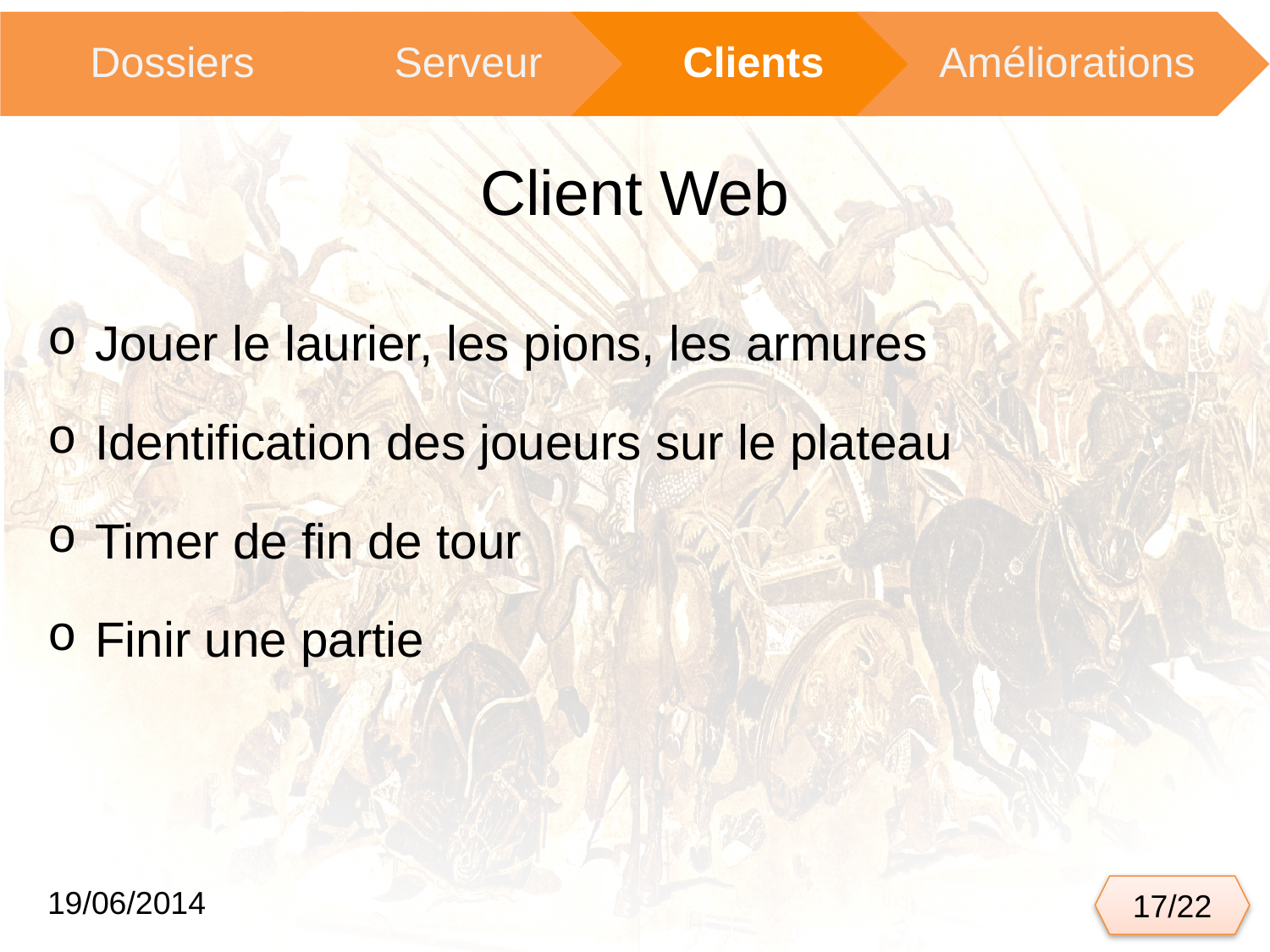

# Client Web
Jouer le laurier, les pions, les armures
Identification des joueurs sur le plateau
Timer de fin de tour
Finir une partie